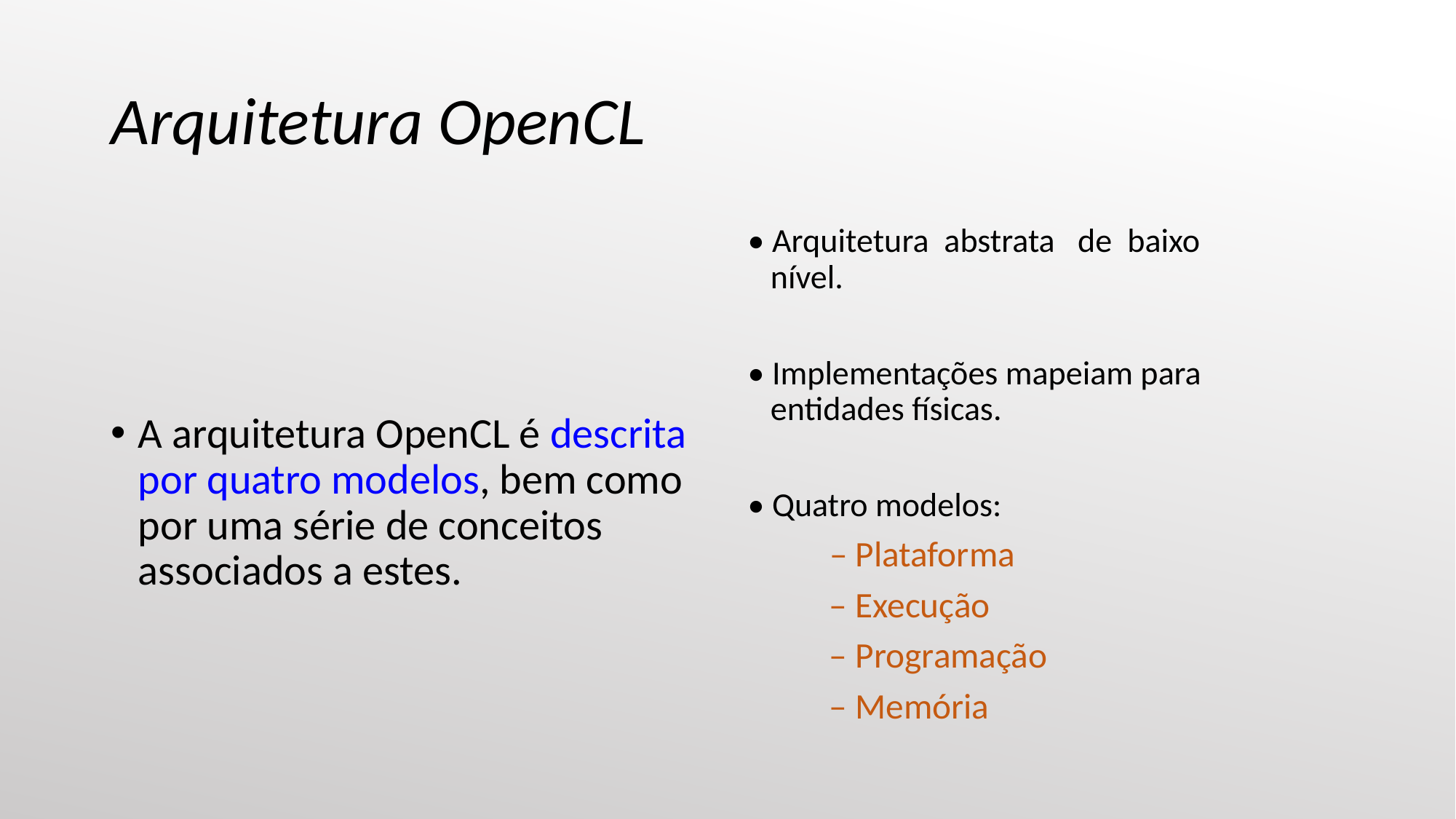

# Arquitetura OpenCL

A arquitetura OpenCL é descrita por quatro modelos, bem como por uma série de conceitos associados a estes.
• Arquitetura  abstrata   de  baixo
   nível.

• Implementações mapeiam para
   entidades físicas.

• Quatro modelos:
               – Plataforma
          – Execução
          – Programação
          – Memória